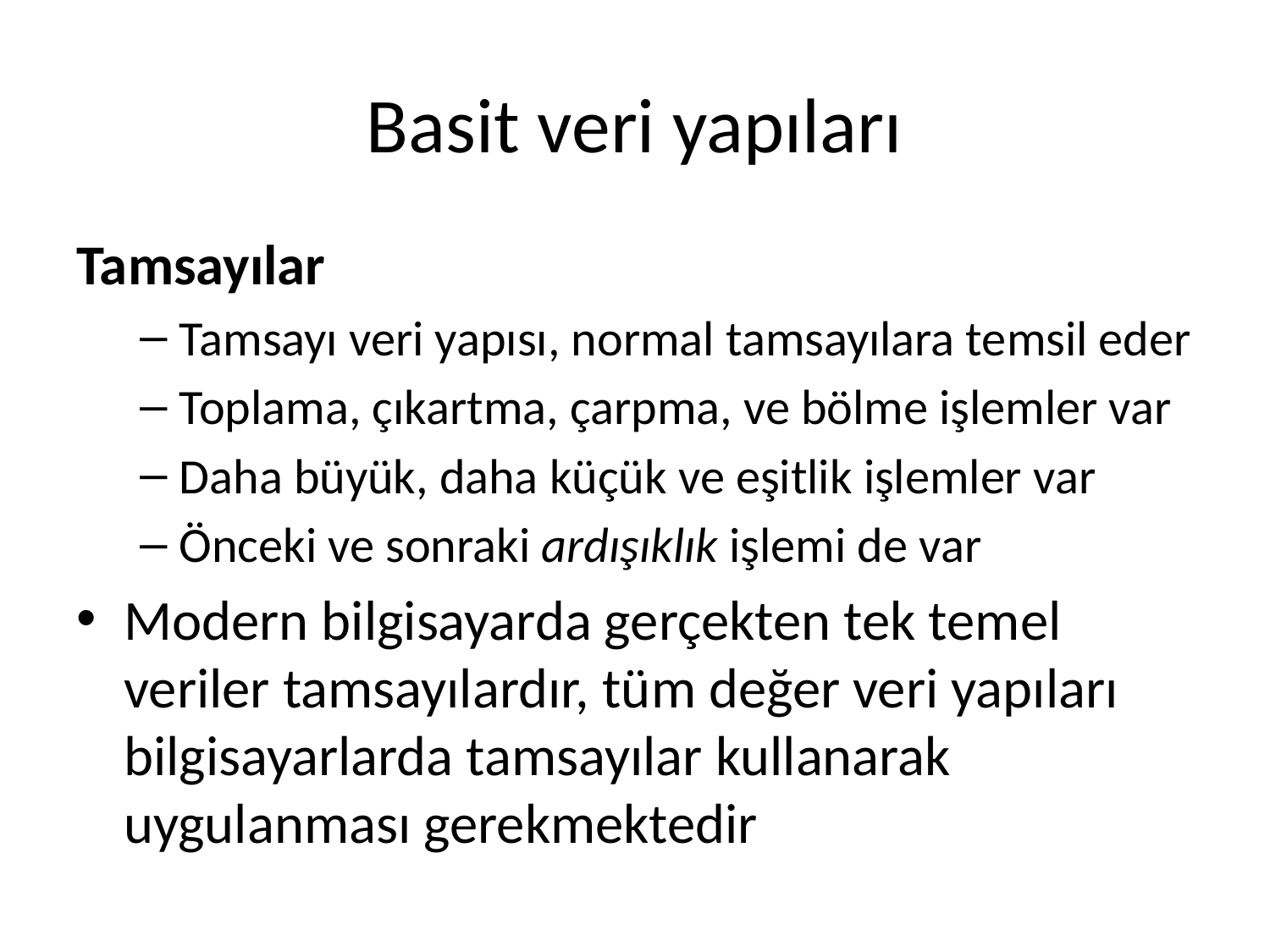

# Basit veri yapıları
Tamsayılar
Tamsayı veri yapısı, normal tamsayılara temsil eder
Toplama, çıkartma, çarpma, ve bölme işlemler var
Daha büyük, daha küçük ve eşitlik işlemler var
Önceki ve sonraki ardışıklık işlemi de var
Modern bilgisayarda gerçekten tek temel veriler tamsayılardır, tüm değer veri yapıları bilgisayarlarda tamsayılar kullanarak uygulanması gerekmektedir